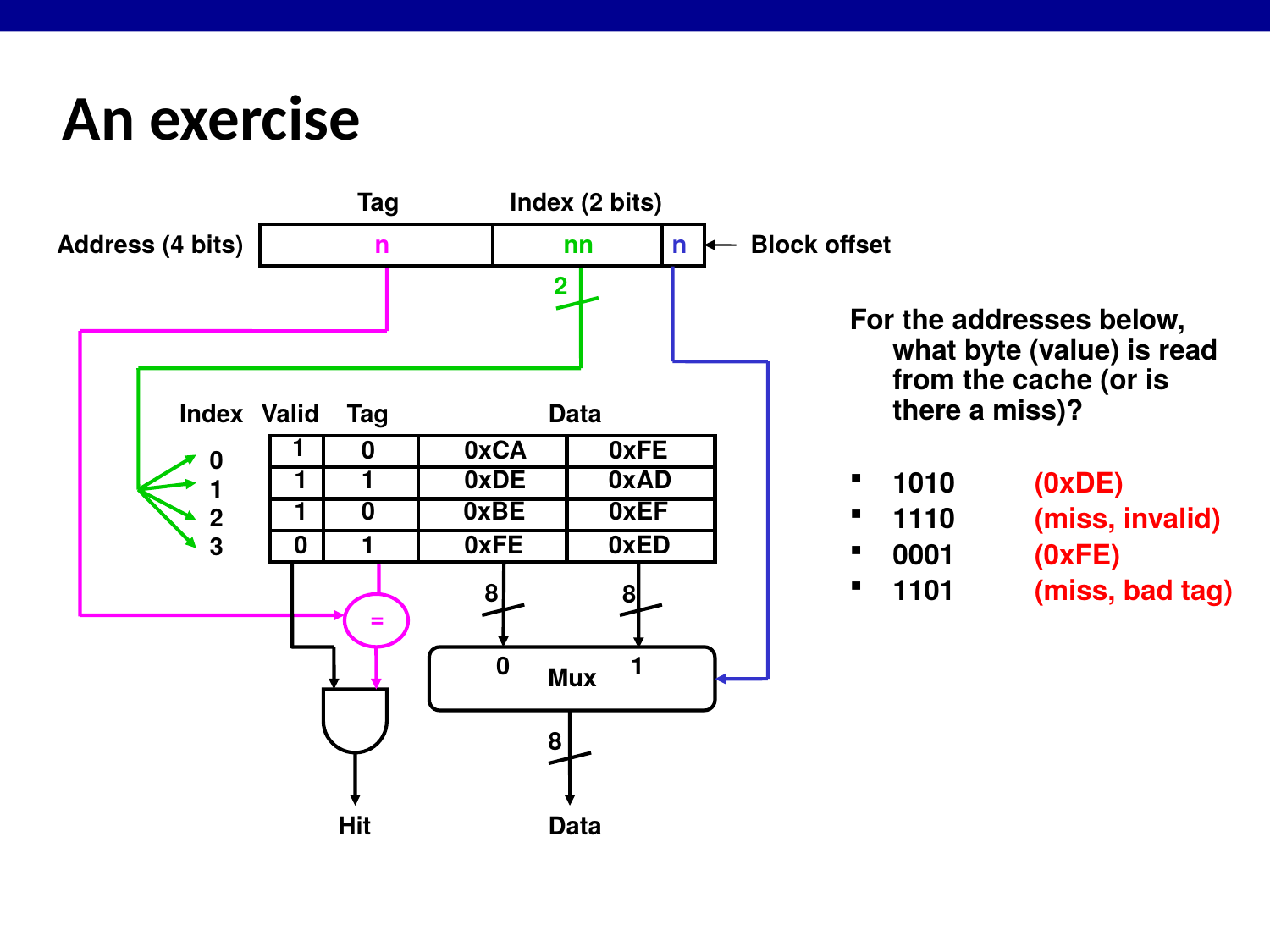

# An exercise
Tag
Index (2 bits)

Address (4 bits)
n
nn
n
Block offset

2

For the addresses below, what byte (value) is read from the cache (or is there a miss)?

1010	(0xDE)
1110	(miss, invalid)
0001	(0xFE)
1101	(miss, bad tag)

Index
Valid
Tag
Data
1
0
0xCA
0xFE

0
1
2
3

1
1
0xDE
0xAD

1
0
0xBE
0xEF

0
1
0xFE
0xED

8
8

=

0
1
Mux

8

Hit
Data